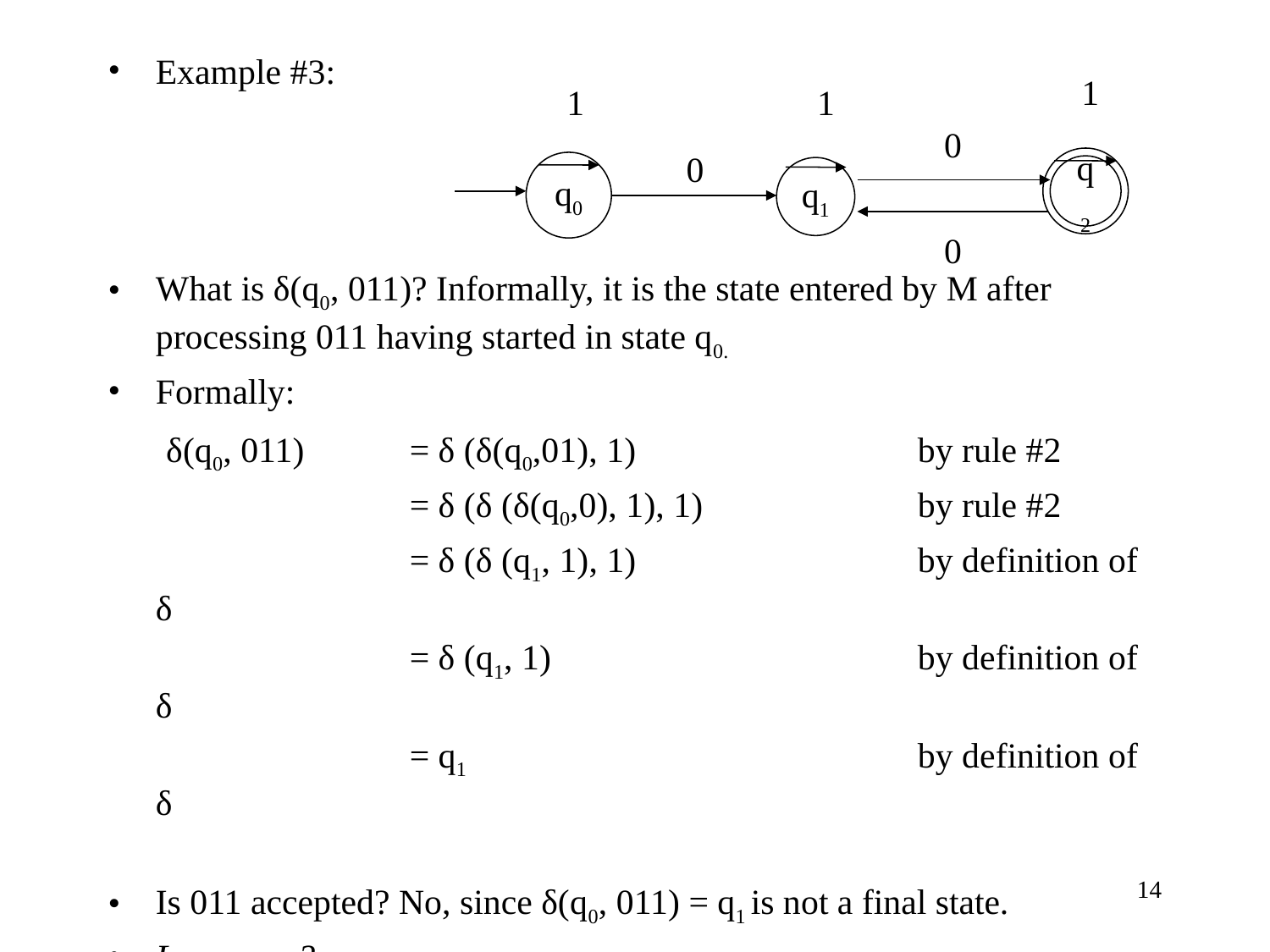

Example #3:

What is δ(q0, 011)? Informally, it is the state entered by M after processing 011 having started in state q0.
Formally:
	 δ(q0, 011) 	= δ (δ(q0,01), 1)			by rule #2
			= δ (δ (δ(q0,0), 1), 1)		by rule #2
			= δ (δ (q1, 1), 1)			by definition of δ
			= δ (q1, 1)			by definition of δ
			= q1				by definition of δ

Is 011 accepted? No, since δ(q0, 011) = q1 is not a final state.
Language?
L ={ all strings over {0,1} that has 2 or more 0 symbols}
1
1
1
0
0

q2
q0
q1
0
14